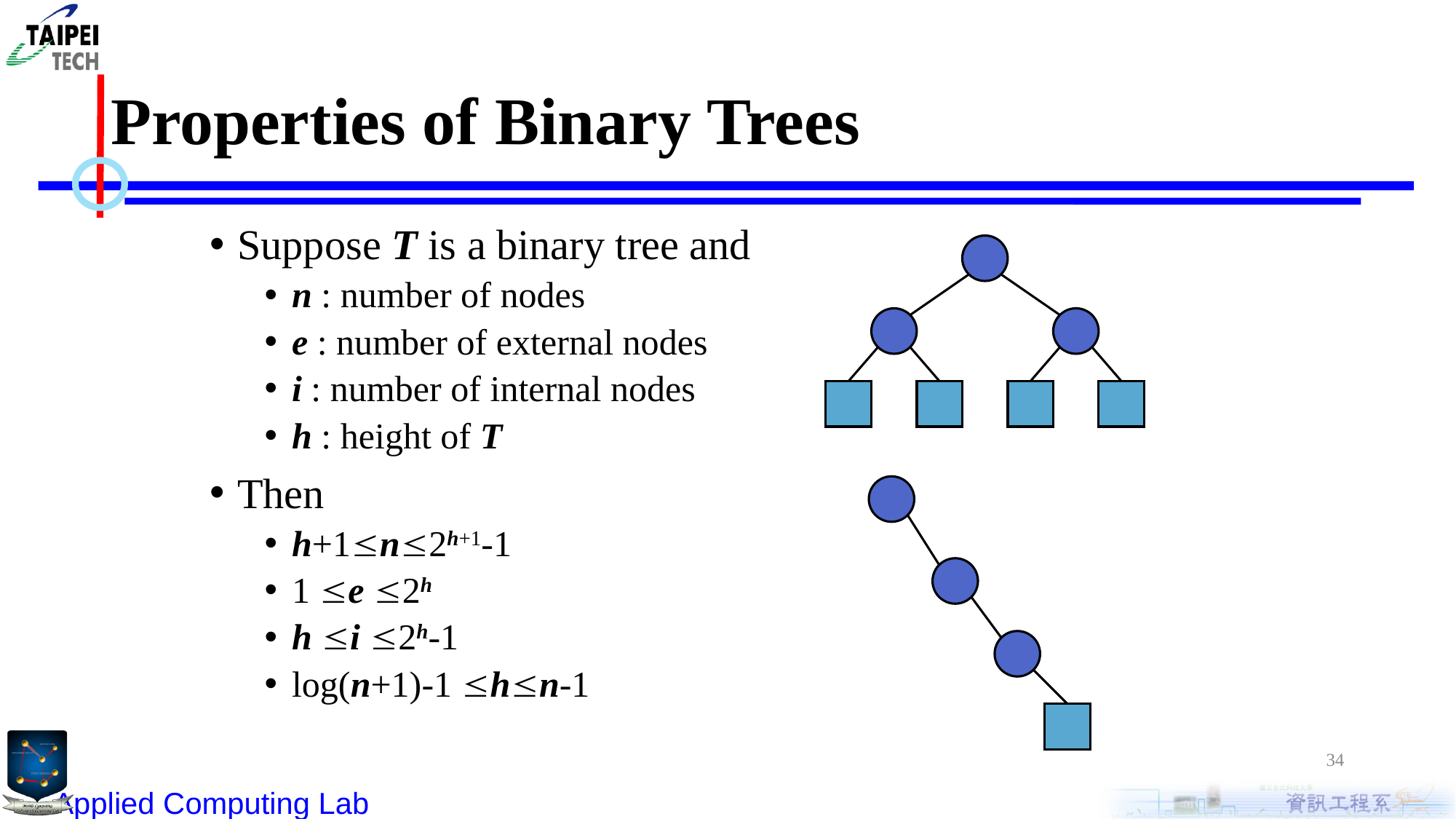

# Properties of Binary Trees
Suppose T is a binary tree and
n : number of nodes
e : number of external nodes
i : number of internal nodes
h : height of T
Then
h+1≤n≤2h+1-1
1 ≤e ≤2h
h ≤i ≤2h-1
log(n+1)-1 ≤h≤n-1

34